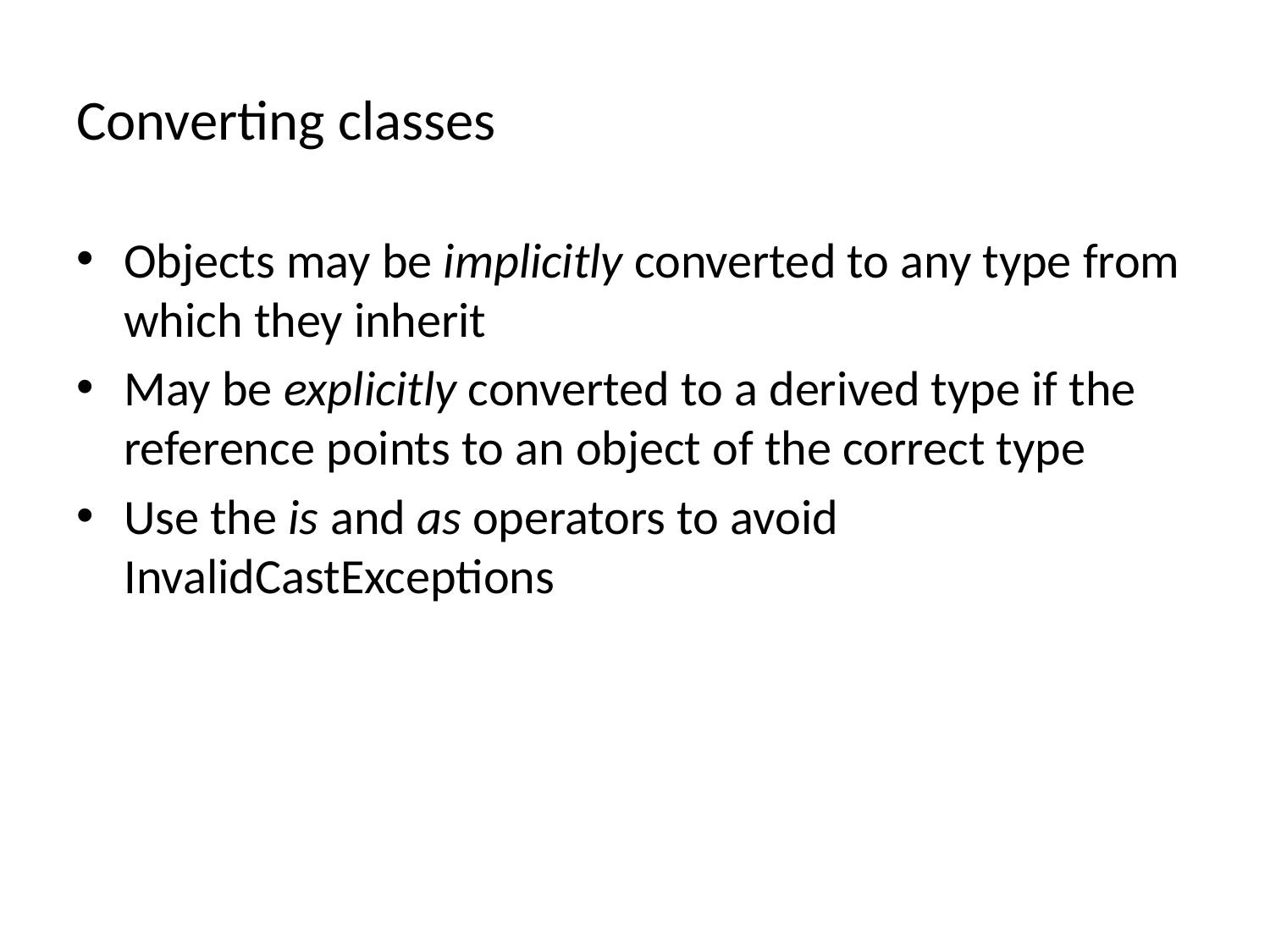

# Converting classes
Objects may be implicitly converted to any type from which they inherit
May be explicitly converted to a derived type if the reference points to an object of the correct type
Use the is and as operators to avoid InvalidCastExceptions